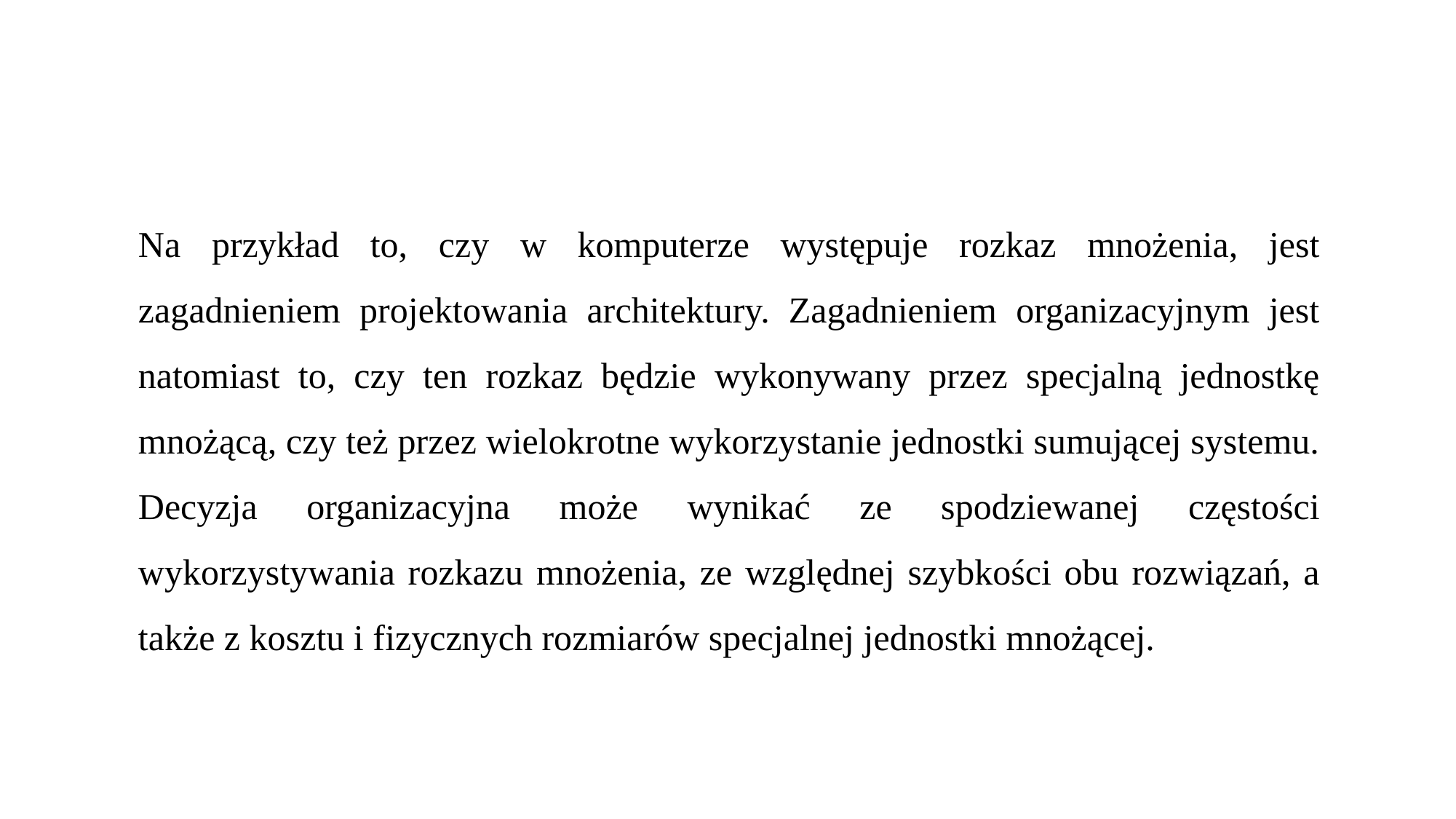

Na przykład to, czy w komputerze występuje rozkaz mnożenia, jest zagadnieniem projektowania architektury. Zagadnieniem organizacyjnym jest natomiast to, czy ten rozkaz będzie wykonywany przez specjalną jednostkę mnożącą, czy też przez wielokrotne wykorzystanie jednostki sumującej systemu. Decyzja organizacyjna może wynikać ze spodziewanej częstości wykorzystywania rozkazu mnożenia, ze względnej szybkości obu rozwiązań, a także z kosztu i fizycznych rozmiarów specjalnej jednostki mnożącej.